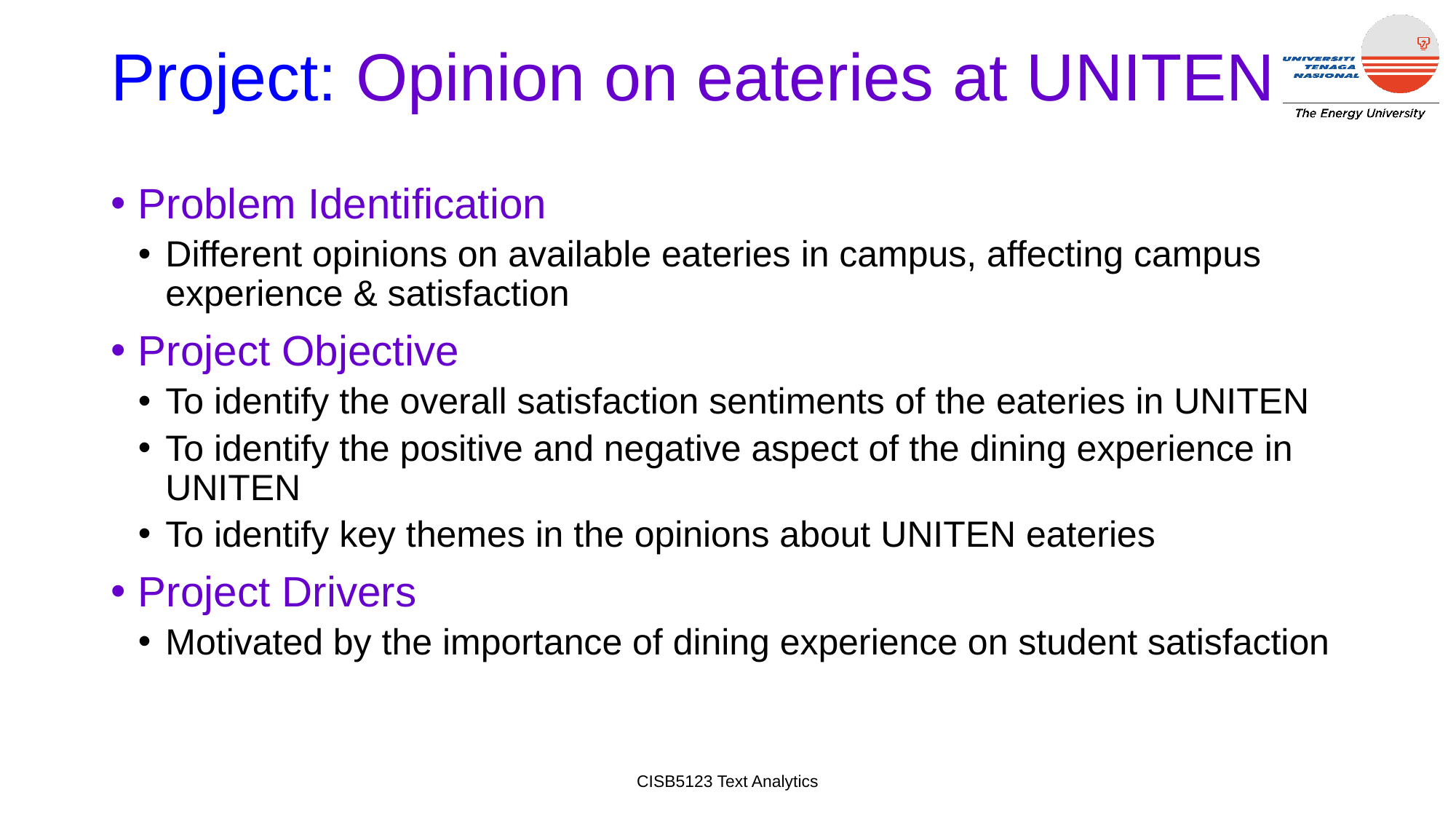

# Project: Opinion on eateries at UNITEN
Problem Identification
Different opinions on available eateries in campus, affecting campus experience & satisfaction
Project Objective
To identify the overall satisfaction sentiments of the eateries in UNITEN
To identify the positive and negative aspect of the dining experience in UNITEN
To identify key themes in the opinions about UNITEN eateries
Project Drivers
Motivated by the importance of dining experience on student satisfaction
CISB5123 Text Analytics